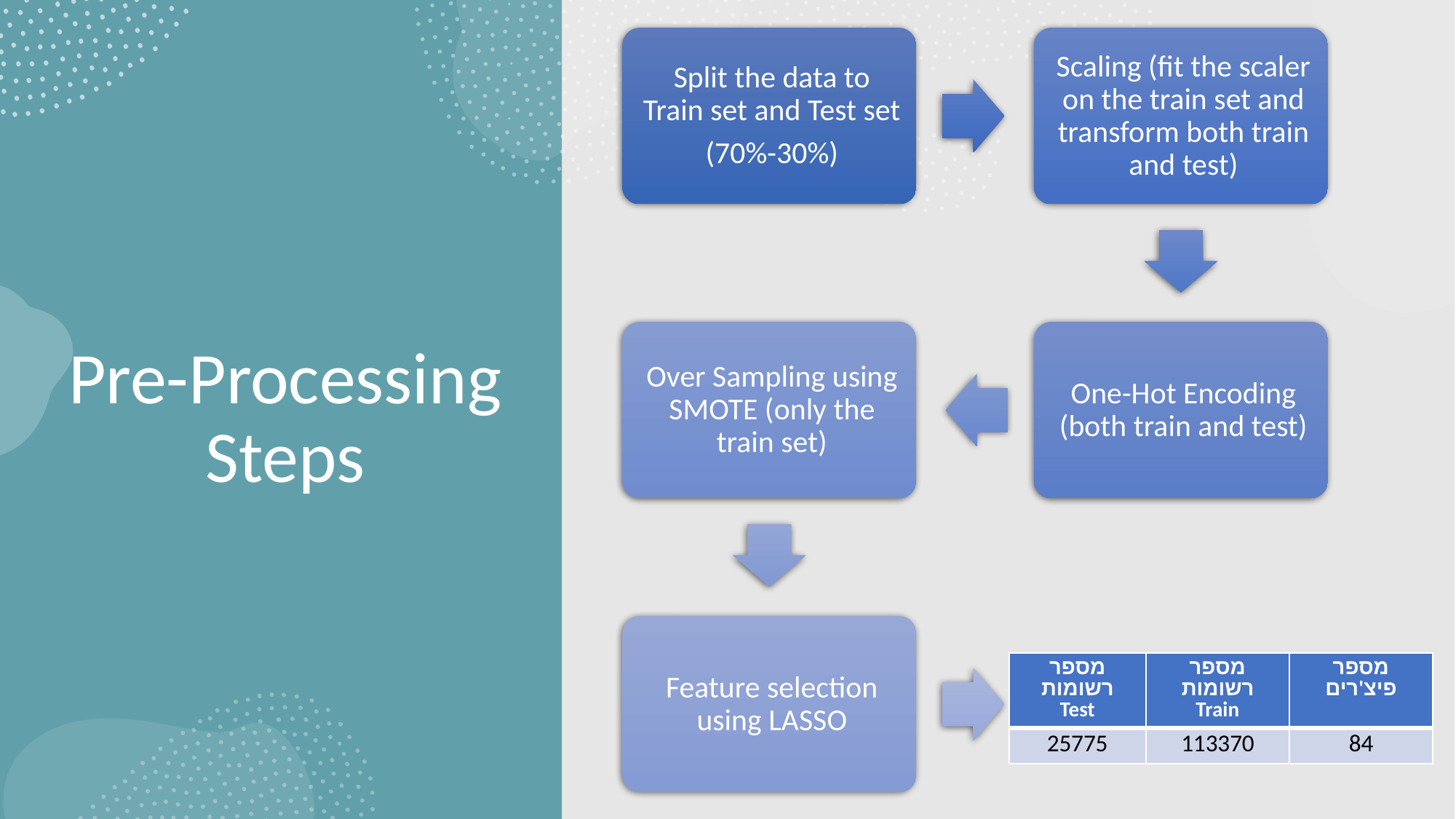

Split the data to Train set and Test set
(70%-30%)

Scaling (fit the scaler on the train set and transform both train and test)

One-Hot Encoding (both train and test)

Over Sampling using SMOTE (only the train set)

Feature selection using LASSO

# Pre-Processing Steps
| מספר רשומות Test | מספר רשומות Train | מספר פיצ'רים |
| --- | --- | --- |
| 25775 | 113370 | 84 |